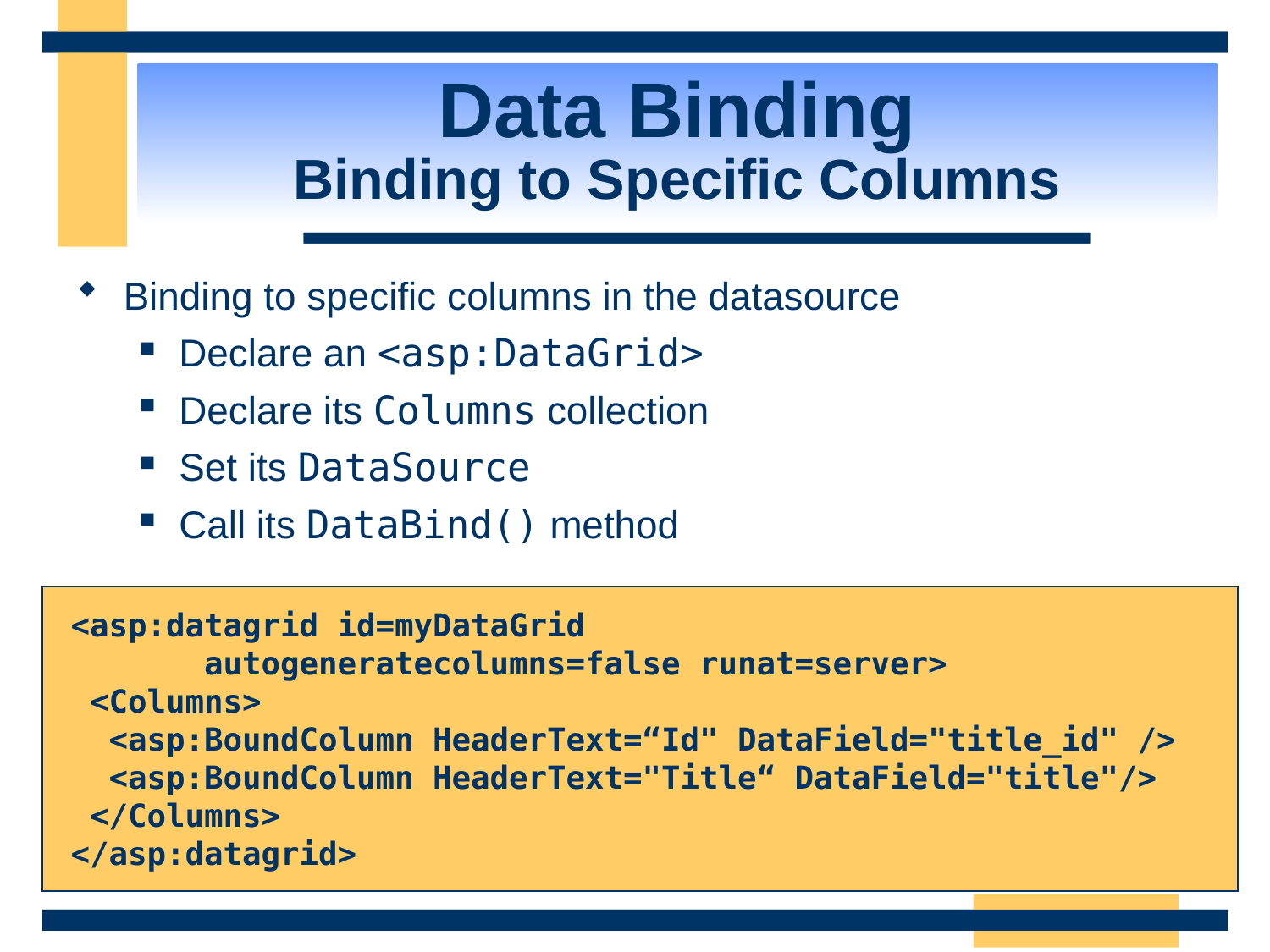

Data Binding
Binding to Specific Columns
Binding to specific columns in the datasource
Declare an <asp:DataGrid>
Declare its Columns collection
Set its DataSource
Call its DataBind() method
<asp:datagrid id=myDataGrid
       autogeneratecolumns=false runat=server>
 <Columns>
  <asp:BoundColumn HeaderText=“Id" DataField="title_id" />
  <asp:BoundColumn HeaderText="Title“ DataField="title"/>
 </Columns>
</asp:datagrid>